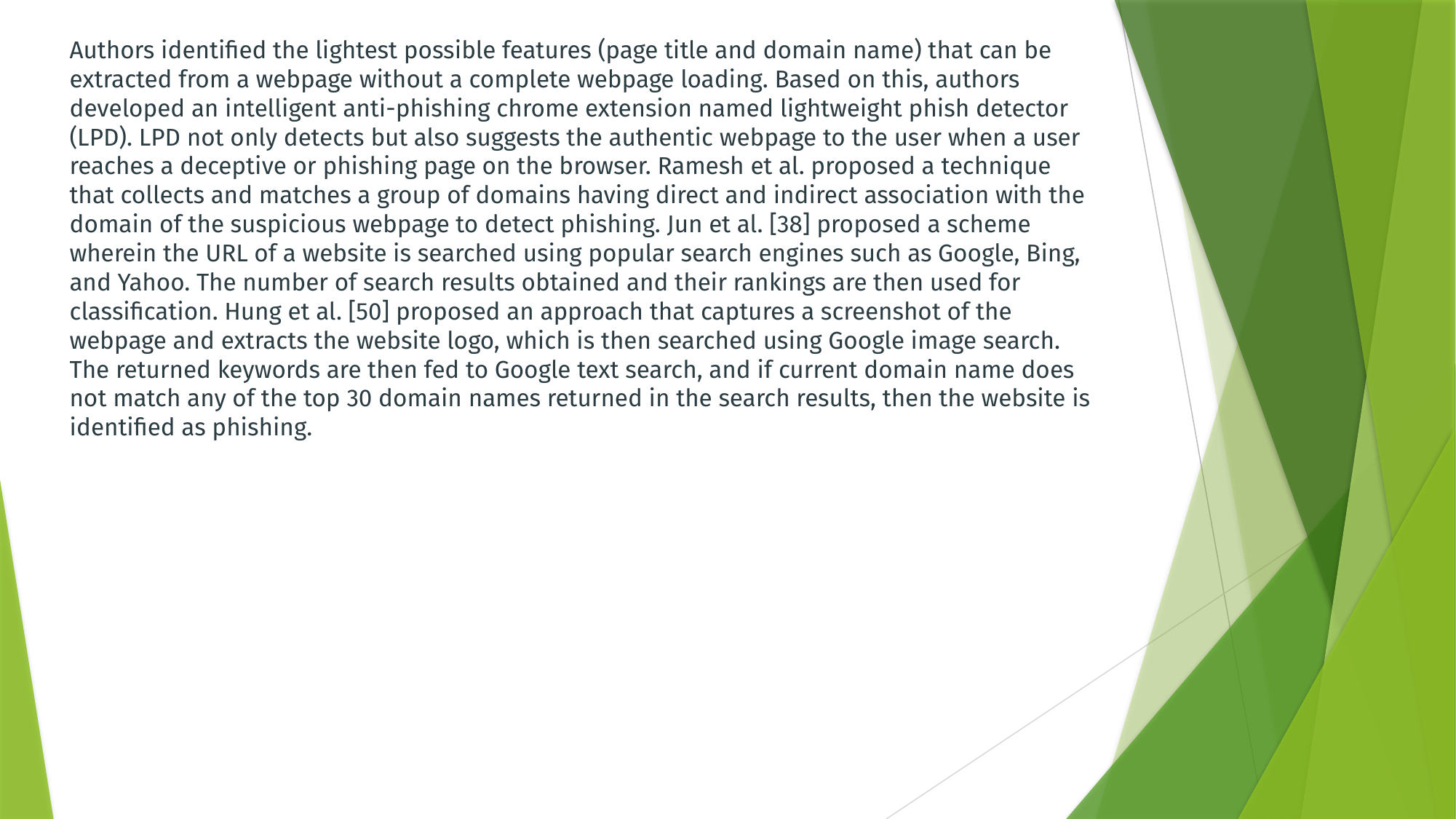

# Authors identified the lightest possible features (page title and domain name) that can be extracted from a webpage without a complete webpage loading. Based on this, authors developed an intelligent anti-phishing chrome extension named lightweight phish detector (LPD). LPD not only detects but also suggests the authentic webpage to the user when a user reaches a deceptive or phishing page on the browser. Ramesh et al. proposed a technique that collects and matches a group of domains having direct and indirect association with the domain of the suspicious webpage to detect phishing. Jun et al. [38] proposed a scheme wherein the URL of a website is searched using popular search engines such as Google, Bing, and Yahoo. The number of search results obtained and their rankings are then used for classification. Hung et al. [50] proposed an approach that captures a screenshot of the webpage and extracts the website logo, which is then searched using Google image search. The returned keywords are then fed to Google text search, and if current domain name does not match any of the top 30 domain names returned in the search results, then the website is identified as phishing.